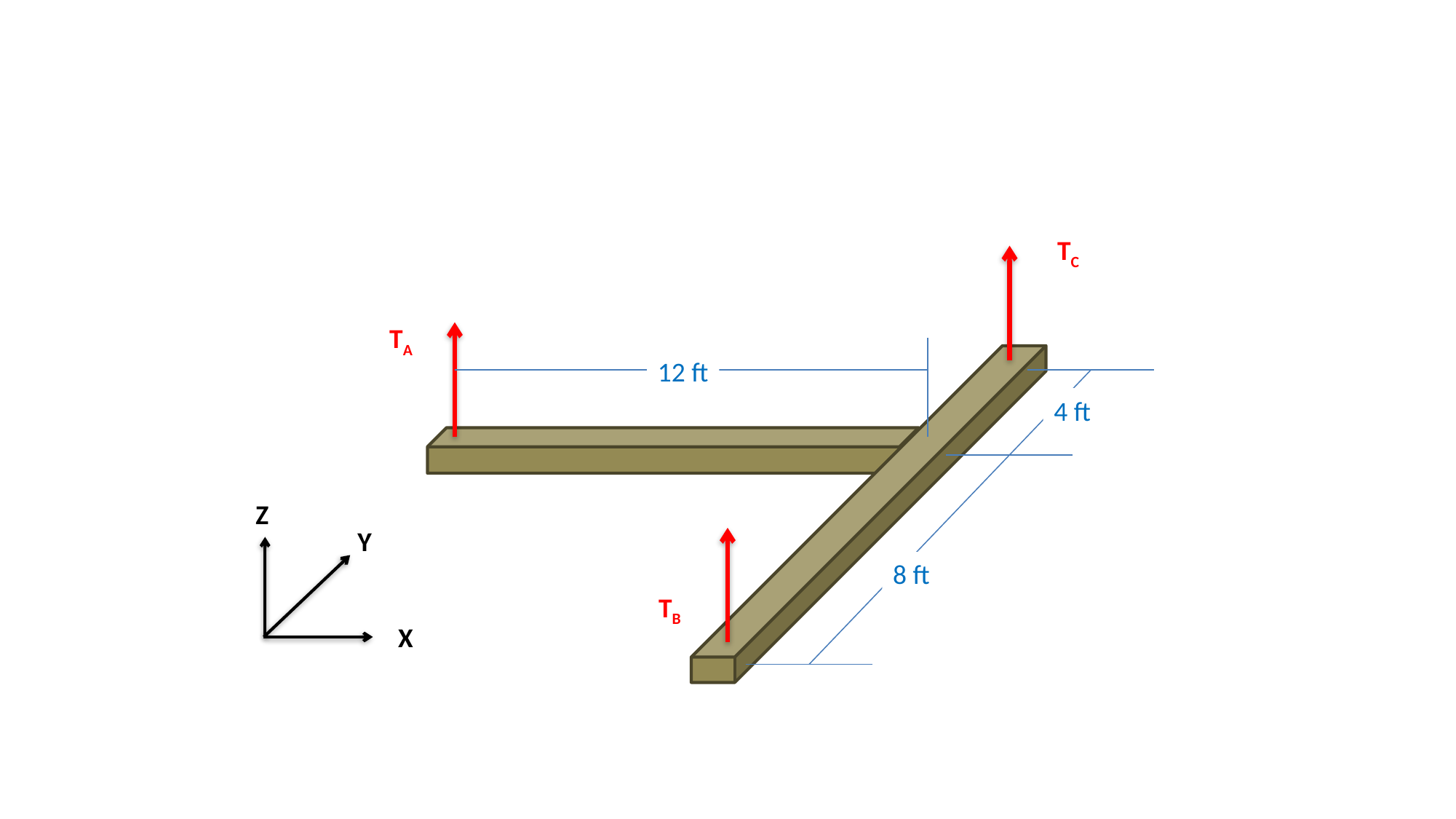

TC
TA

12 ft
4 ft

Z
Y
8 ft
TB
X